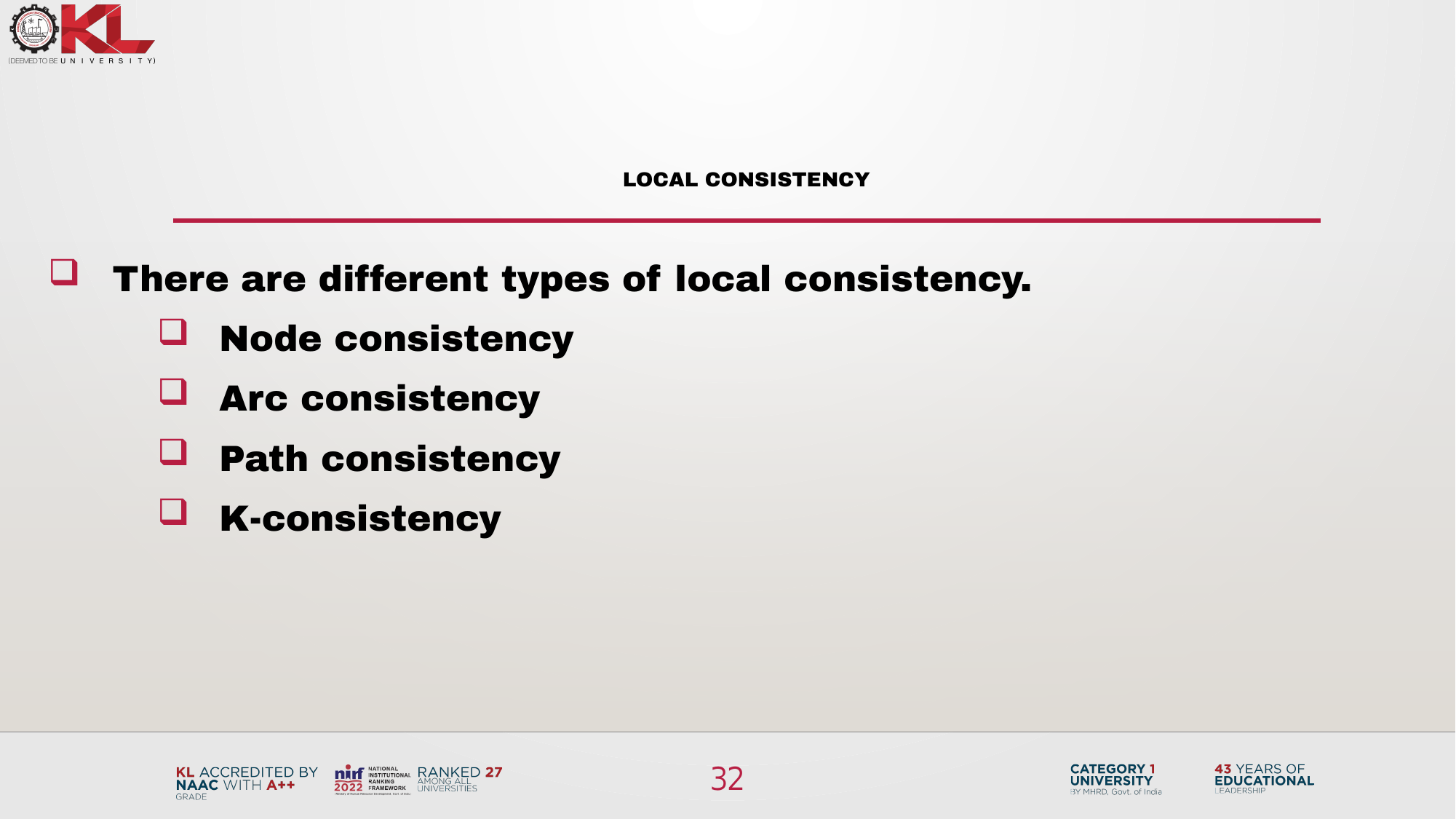

# Local consistency
There are different types of local consistency.
Node consistency
Arc consistency
Path consistency
K-consistency
32